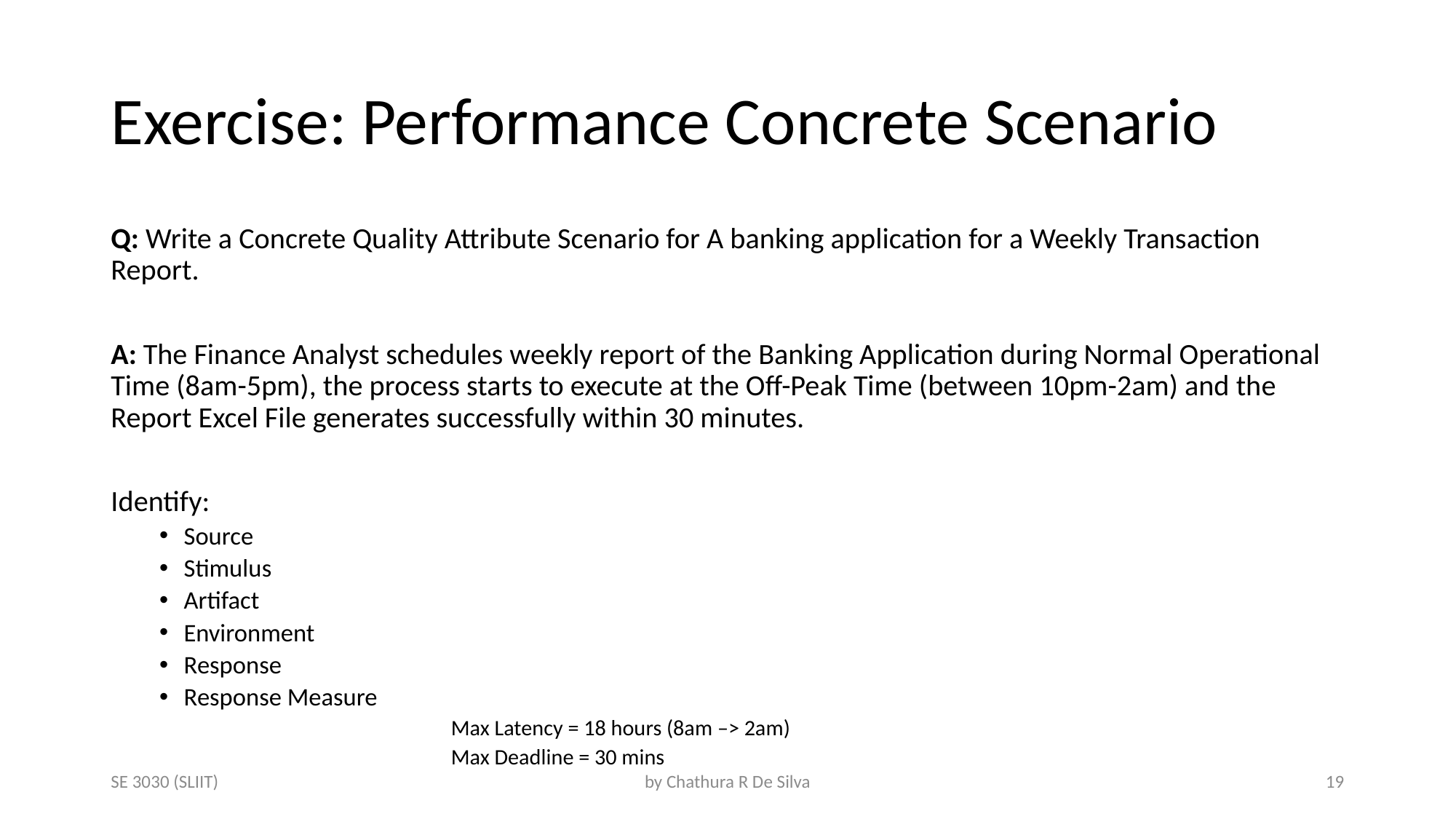

# Exercise: Performance Concrete Scenario
Q: Write a Concrete Quality Attribute Scenario for A banking application for a Weekly Transaction Report.

A: The Finance Analyst schedules weekly report of the Banking Application during Normal Operational Time (8am-5pm), the process starts to execute at the Off-Peak Time (between 10pm-2am) and the Report Excel File generates successfully within 30 minutes.

Identify:
Source
Stimulus
Artifact
Environment
Response
Response Measure
Max Latency = 18 hours (8am –> 2am)
Max Deadline = 30 mins
SE 3030 (SLIIT)
by Chathura R De Silva
19